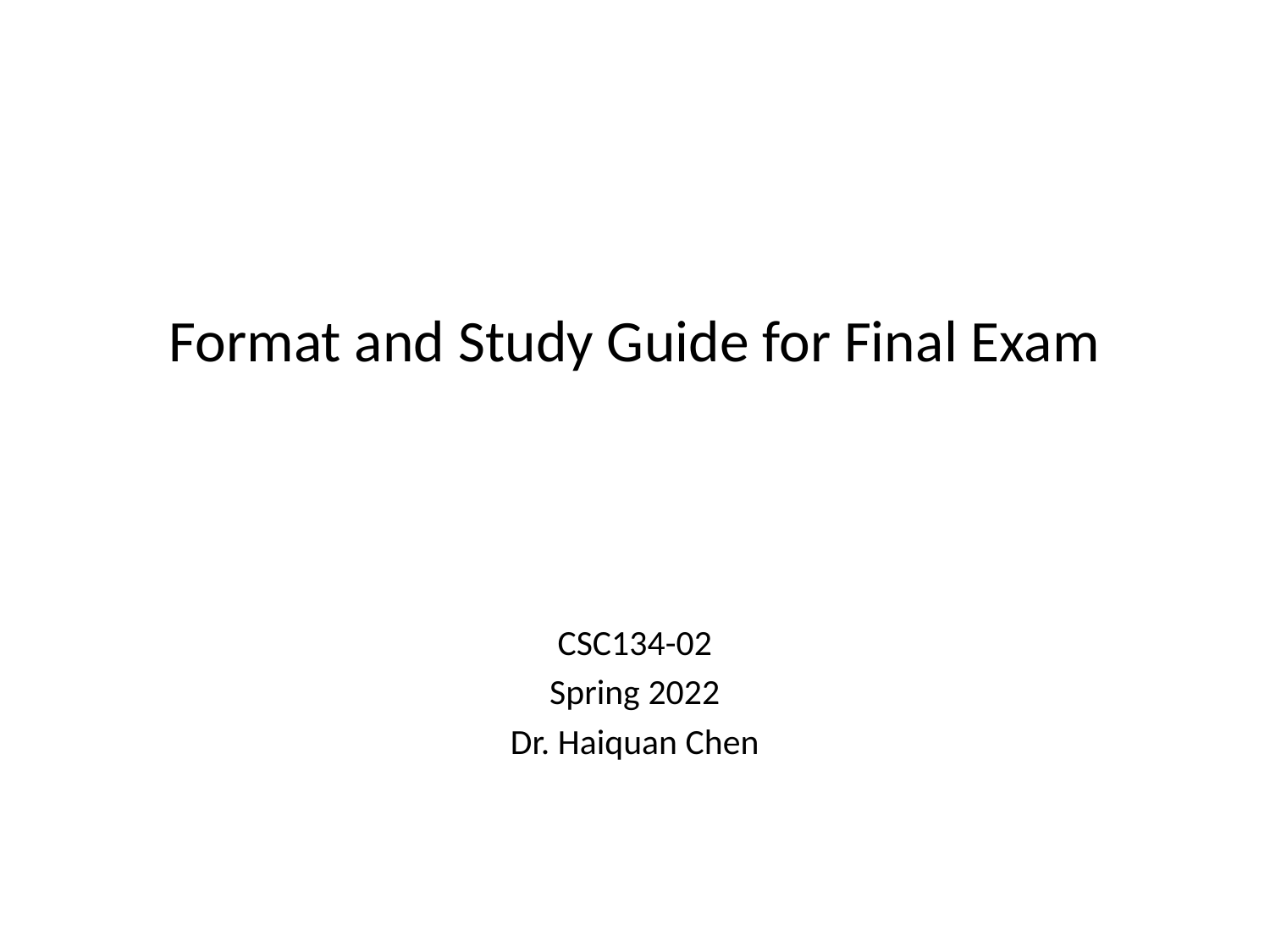

# Format and Study Guide for Final Exam
CSC134-02
Spring 2022
Dr. Haiquan Chen